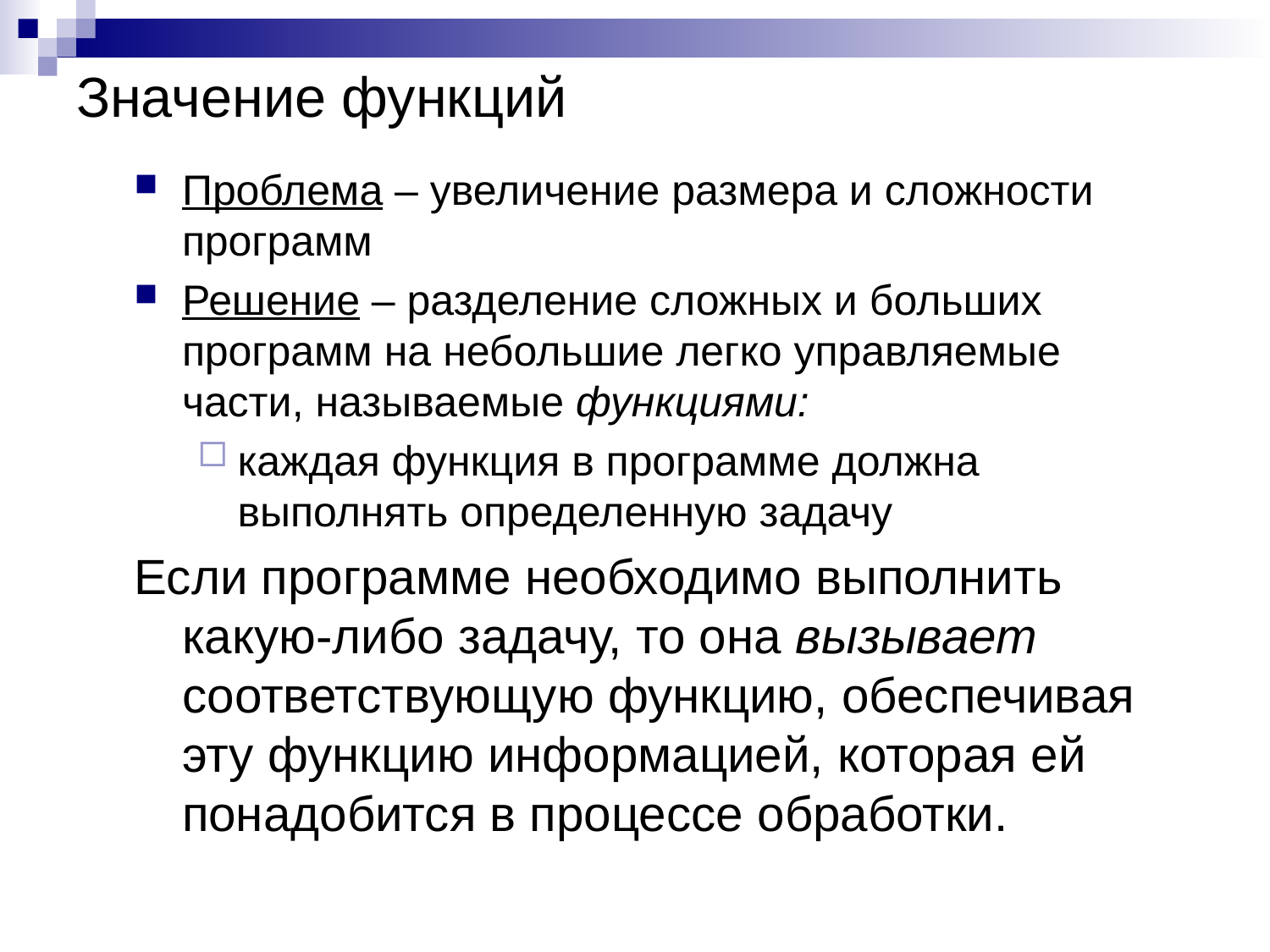

# Значение функций
Проблема – увеличение размера и сложности программ
Решение – разделение сложных и больших программ на небольшие легко управляемые части, называемые функциями:
каждая функция в программе должна выполнять определенную задачу
Если программе необходимо выполнить какую-либо задачу, то она вызывает соответствующую функцию, обеспечивая эту функцию информацией, которая ей понадобится в процессе обработки.